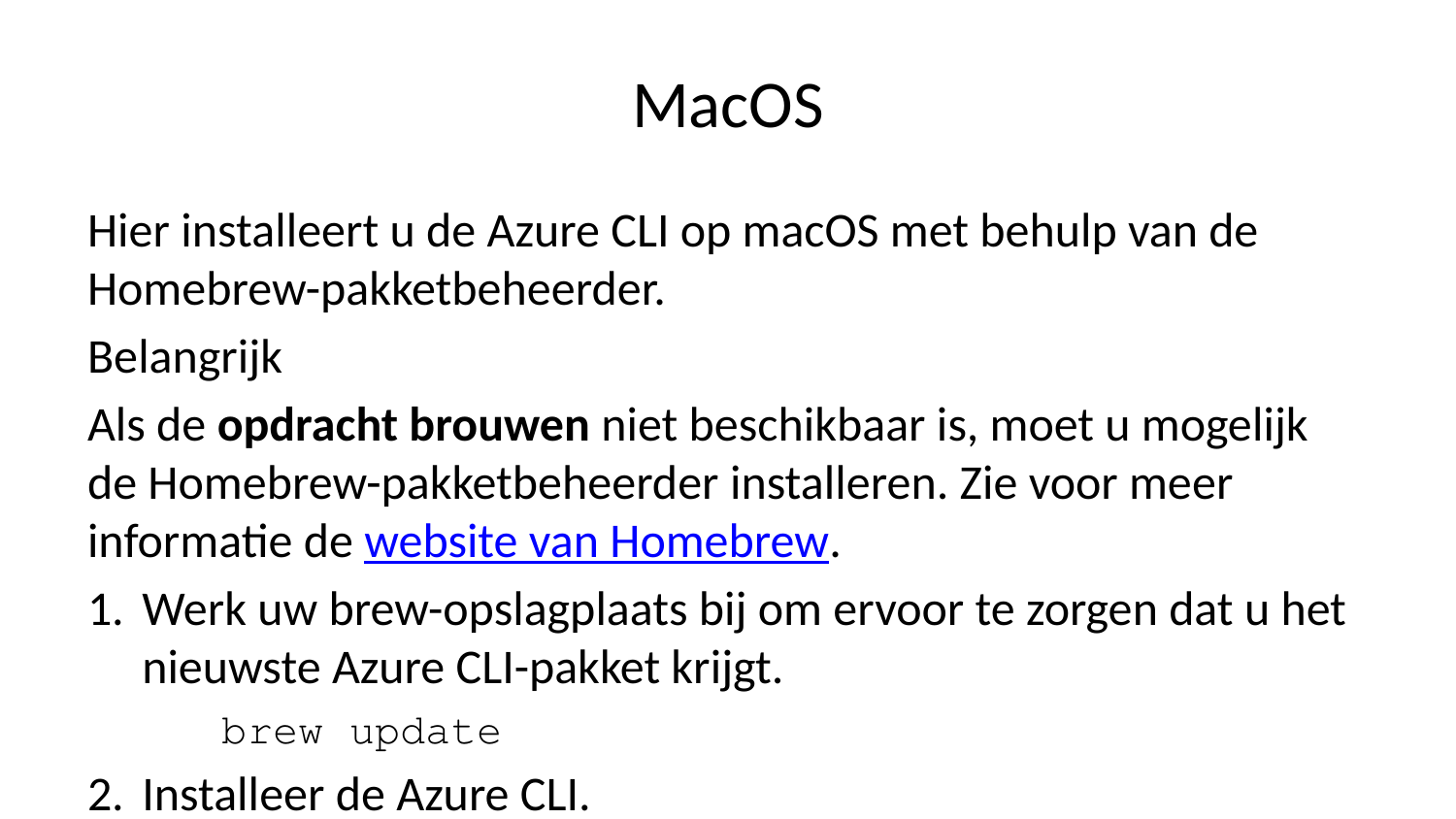

# MacOS
Hier installeert u de Azure CLI op macOS met behulp van de Homebrew-pakketbeheerder.
Belangrijk
Als de opdracht brouwen niet beschikbaar is, moet u mogelijk de Homebrew-pakketbeheerder installeren. Zie voor meer informatie de website van Homebrew.
Werk uw brew-opslagplaats bij om ervoor te zorgen dat u het nieuwste Azure CLI-pakket krijgt.
 brew update
Installeer de Azure CLI.
 brew install azure-cli